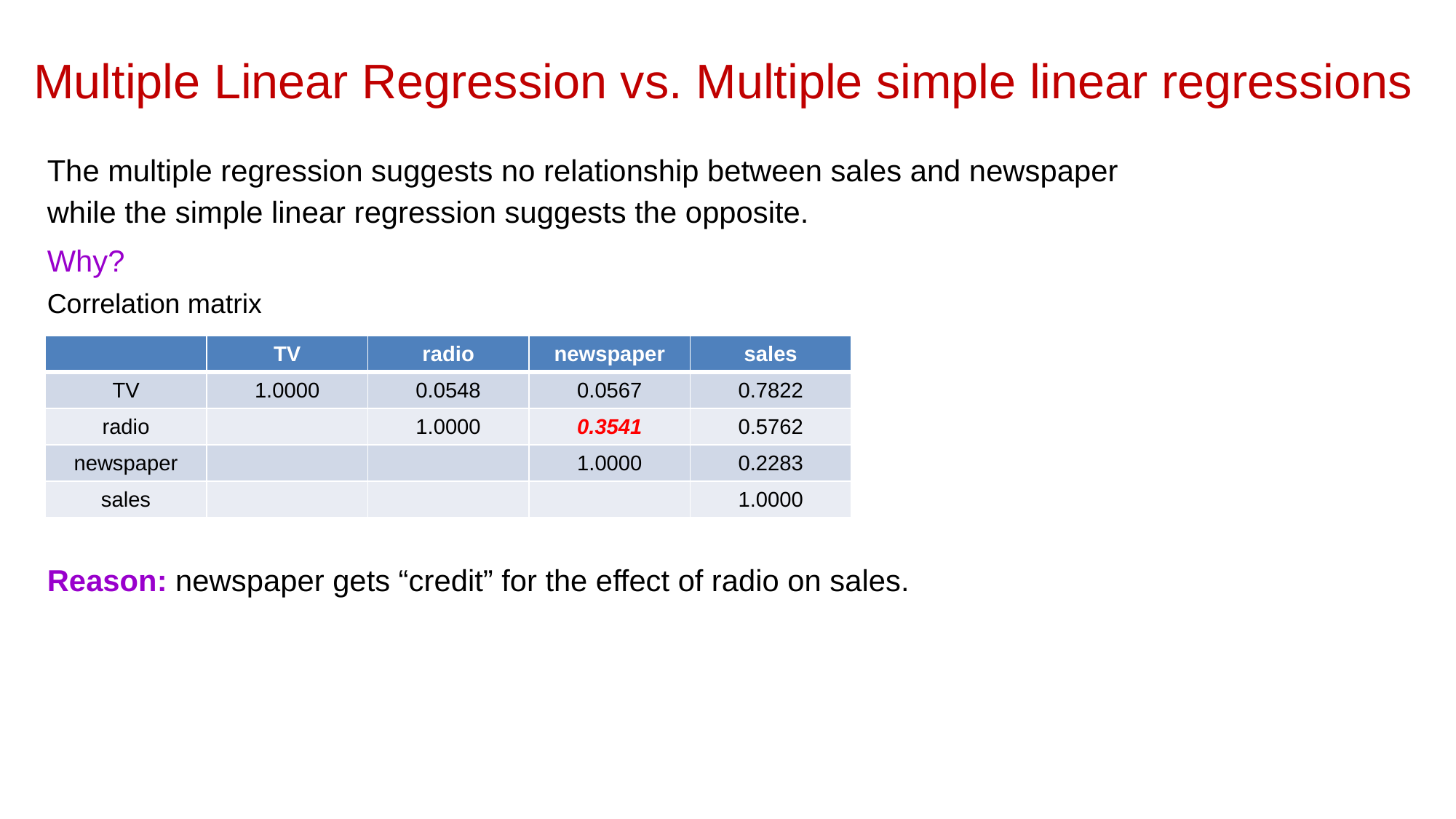

Multiple Linear Regression vs. Multiple simple linear regressions

The multiple regression suggests no relationship between sales and newspaper

while the simple linear regression suggests the opposite.
Why?
Correlation matrix
|  | TV | radio | newspaper | sales |
| --- | --- | --- | --- | --- |
| TV | 1.0000 | 0.0548 | 0.0567 | 0.7822 |
| radio |  | 1.0000 | 0.3541 | 0.5762 |
| newspaper |  |  | 1.0000 | 0.2283 |
| sales |  |  |  | 1.0000 |
Reason: newspaper gets “credit” for the effect of radio on sales.